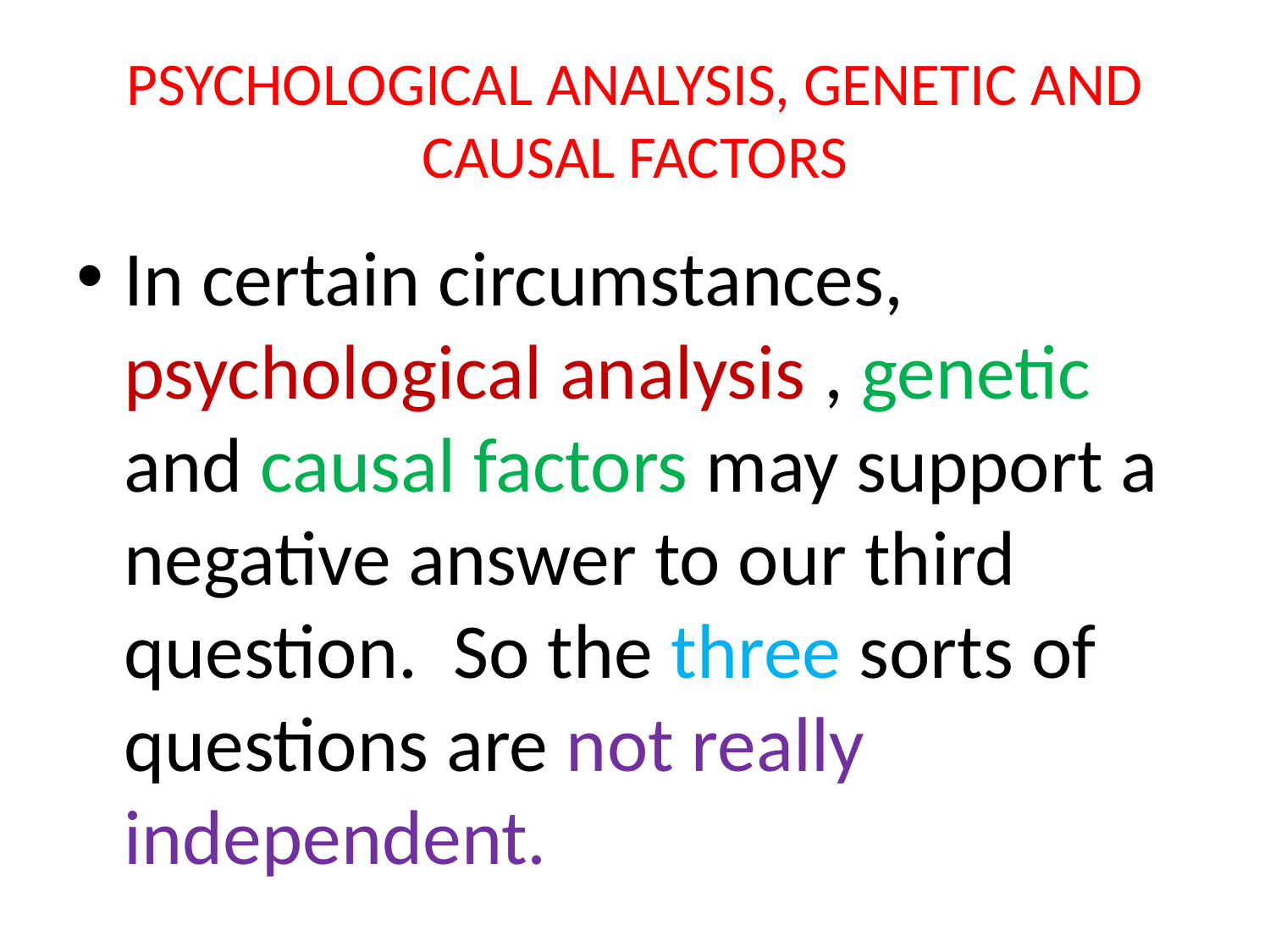

# PSYCHOLOGICAL ANALYSIS, GENETIC AND CAUSAL FACTORS
In certain circumstances, psychological analysis , genetic and causal factors may support a negative answer to our third question.  So the three sorts of questions are not really independent.